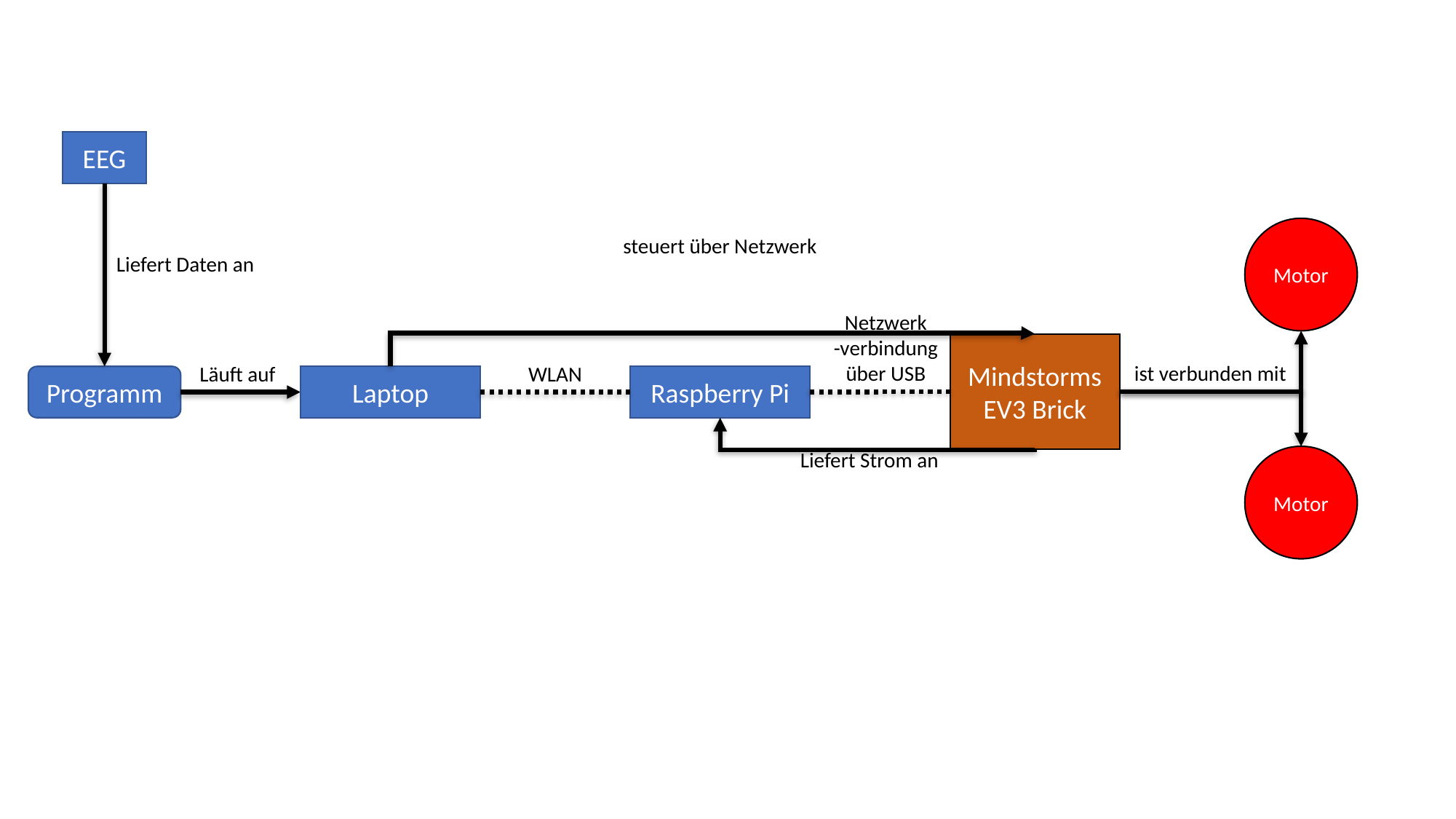

EEG
Motor
steuert über Netzwerk
Liefert Daten an
Netzwerk
-verbindung über USB
Mindstorms EV3 Brick
ist verbunden mit
WLAN
Läuft auf
Programm
Laptop
Raspberry Pi
Liefert Strom an
Motor